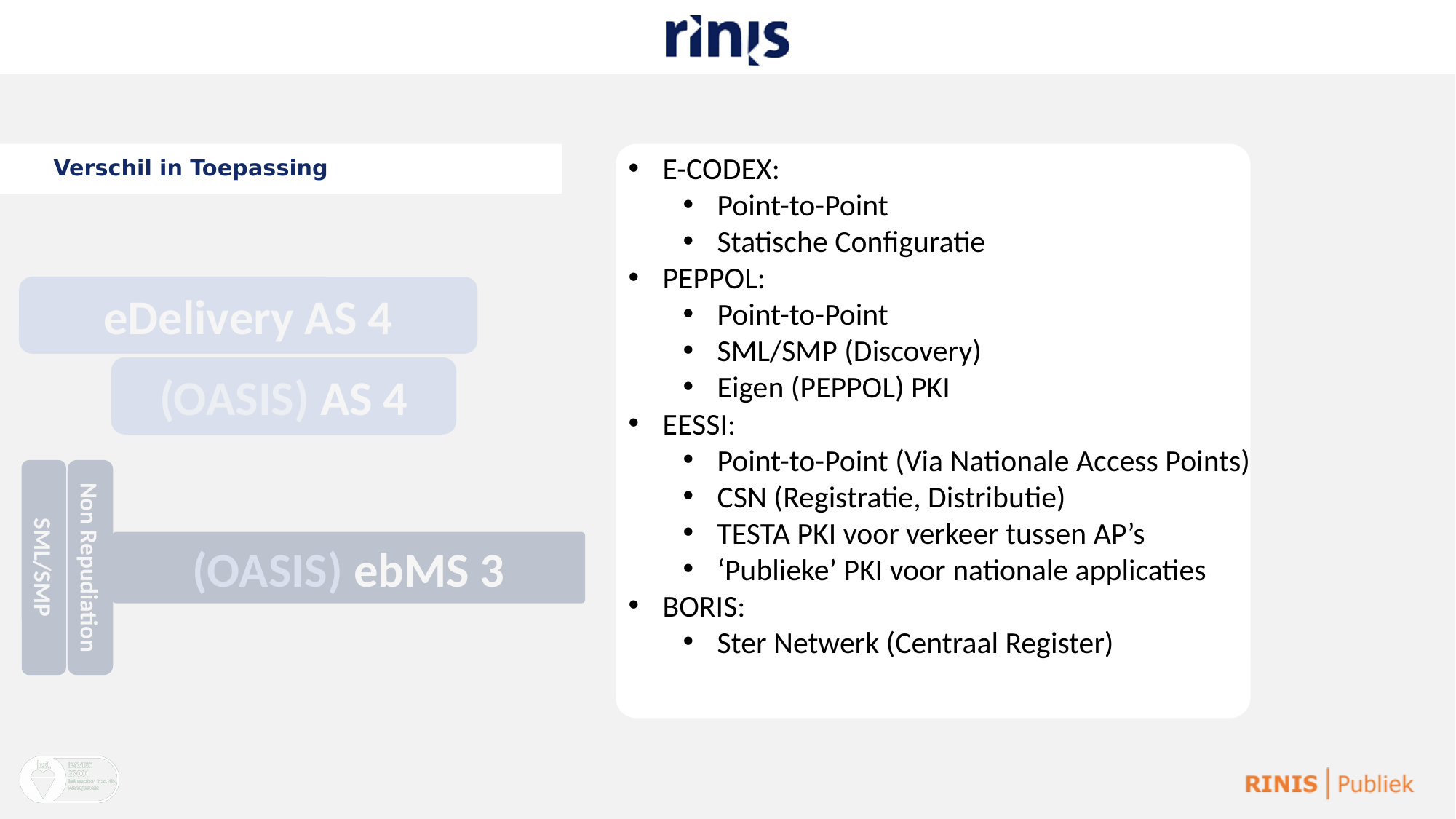

# Verschil in Toepassing

E-CODEX:
Point-to-Point
Statische Configuratie
PEPPOL:
Point-to-Point
SML/SMP (Discovery)
Eigen (PEPPOL) PKI
EESSI:
Point-to-Point (Via Nationale Access Points)
CSN (Registratie, Distributie)
TESTA PKI voor verkeer tussen AP’s
‘Publieke’ PKI voor nationale applicaties
BORIS:
Ster Netwerk (Centraal Register)

eDelivery AS 4
(OASIS) AS 4
(OASIS) ebMS 3
SML/SMP
Non Repudiation